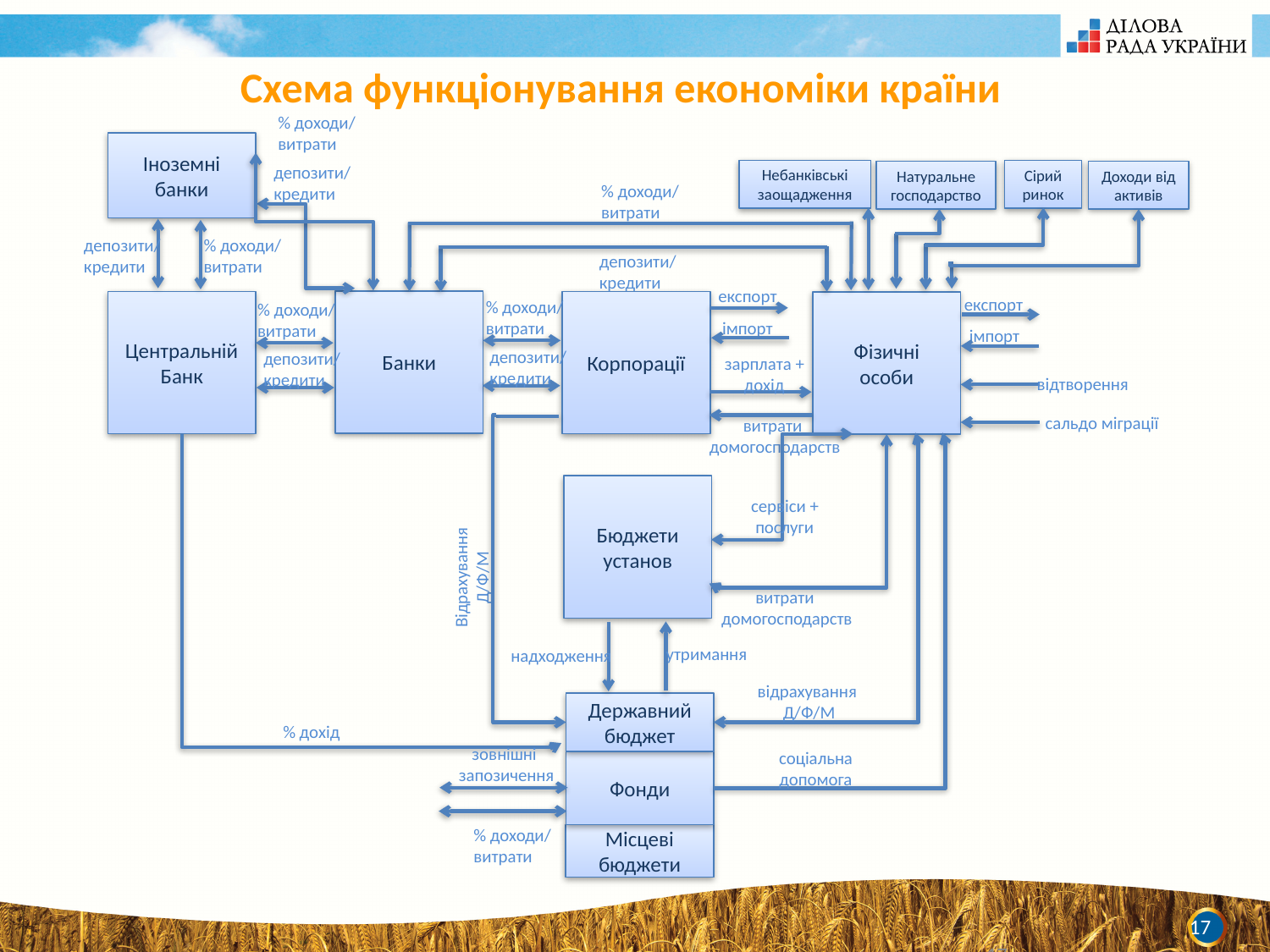

Схема функціонування економіки країни
% доходи/
витрати
Іноземні банки
депозити/
кредити
Небанківські заощадження
Сірий ринок
Натуральне господарство
Доходи від активів
% доходи/
витрати
депозити/
кредити
% доходи/
витрати
депозити/
кредити
експорт
експорт
% доходи/
витрати
Банки
Корпорації
Центральній Банк
% доходи/
витрати
Фізичні особи
імпорт
імпорт
депозити/
кредити
депозити/
кредити
зарплата +
дохід
відтворення
сальдо міграції
витрати
домогосподарств
Бюджети установ
сервіси +
послуги
Відрахування Д/Ф/М
витрати
домогосподарств
утримання
надходження
відрахування
 Д/Ф/М
Державний бюджет
% дохід
зовнішні
запозичення
соціальна
допомога
Фонди
% доходи/
витрати
Місцеві бюджети
17
17